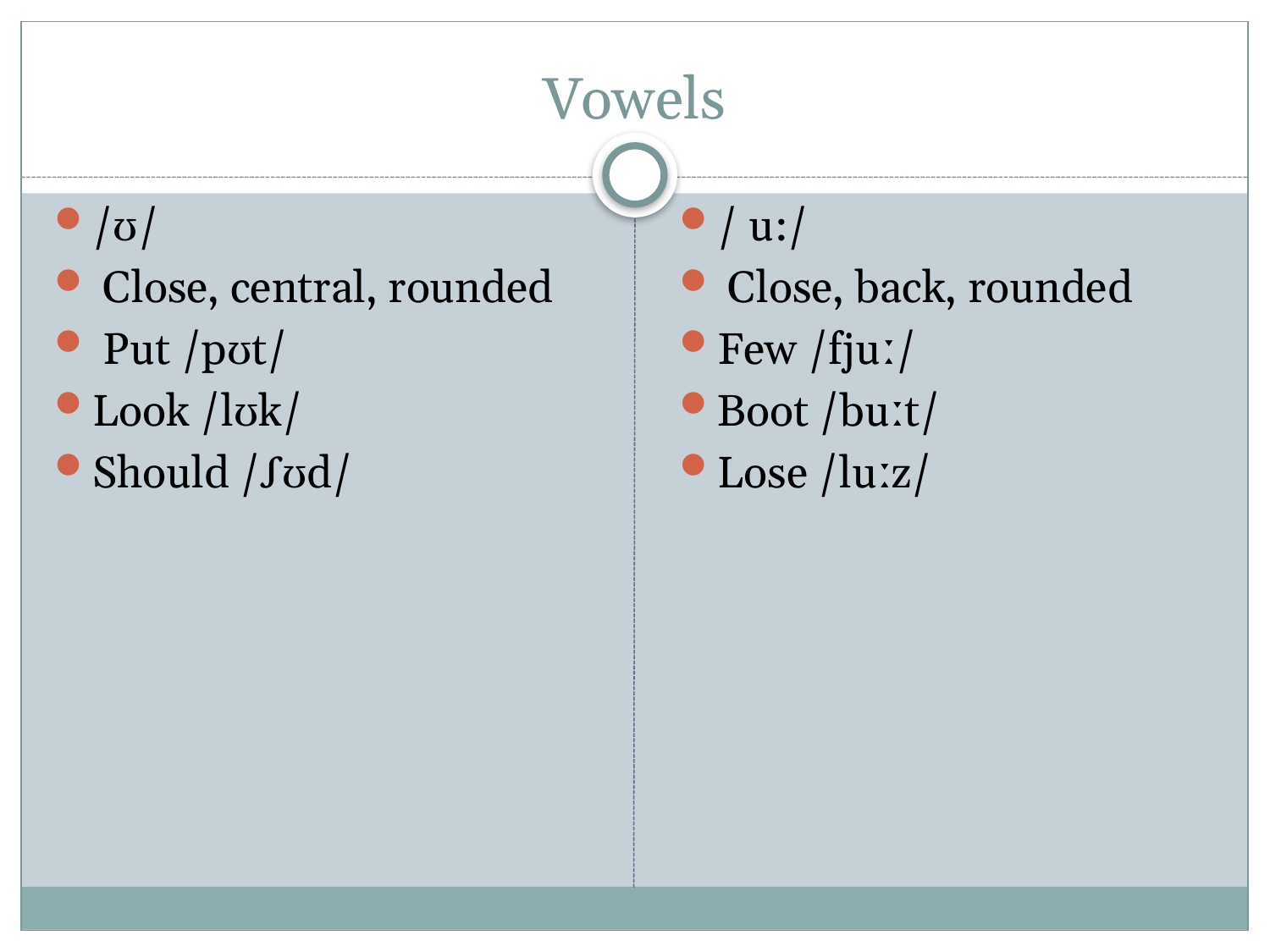

# Vowels
/ʊ/
 Close, central, rounded
 Put /pʊt/
Look /lʊk/
Should /ʃʊd/
/ u:/
 Close, back, rounded
Few /fjuː/
Boot /buːt/
Lose /luːz/